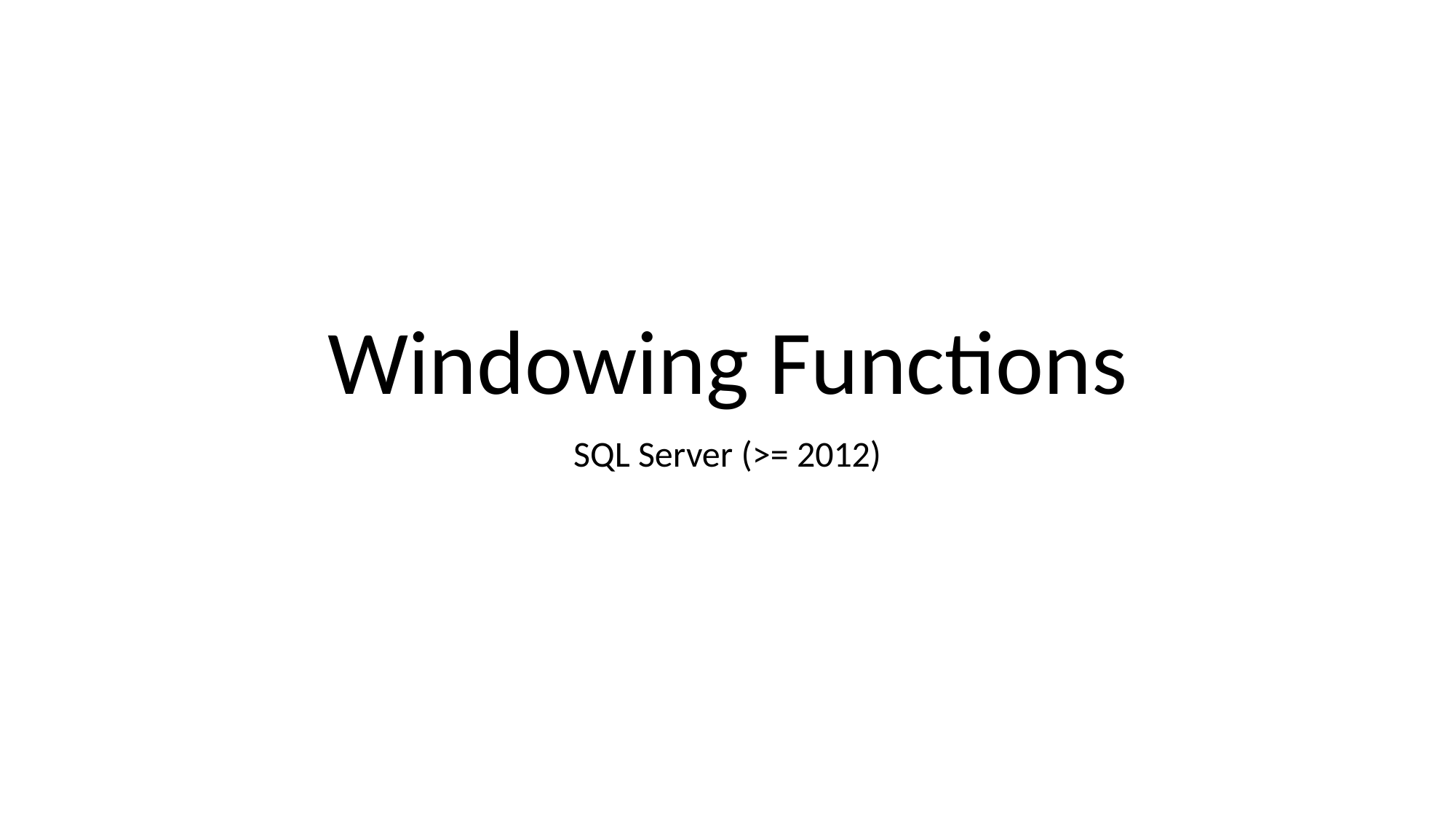

# Windowing Functions
SQL Server (>= 2012)